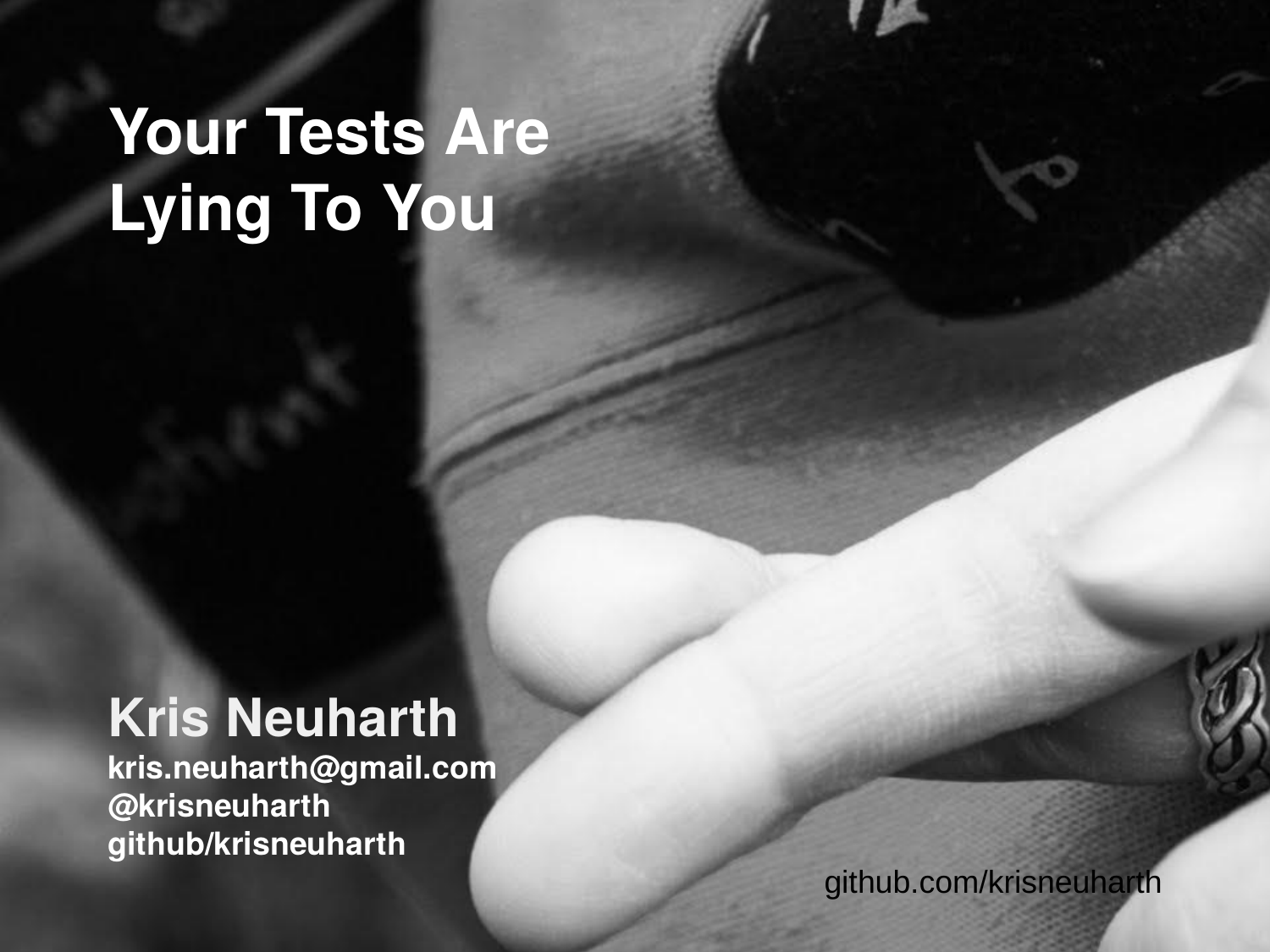

Your Tests Are
Lying To You
Kris Neuharth
kris.neuharth@gmail.com
@krisneuharth
github/krisneuharth
github.com/krisneuharth